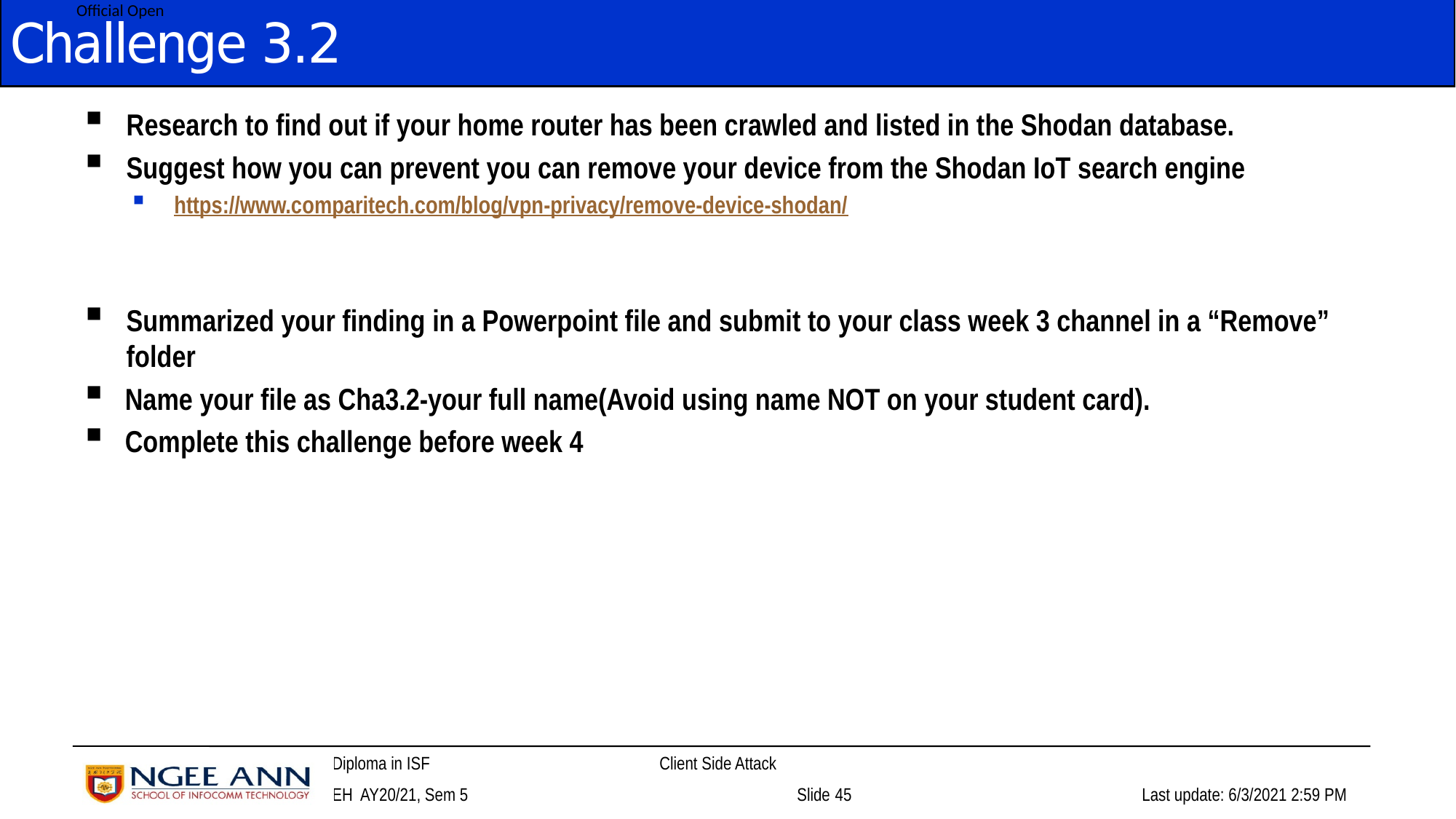

# Challenge 3.2
Research to find out if your home router has been crawled and listed in the Shodan database.
Suggest how you can prevent you can remove your device from the Shodan IoT search engine
https://www.comparitech.com/blog/vpn-privacy/remove-device-shodan/

Summarized your finding in a Powerpoint file and submit to your class week 3 channel in a “Remove” folder
Name your file as Cha3.2-your full name(Avoid using name NOT on your student card).
Complete this challenge before week 4